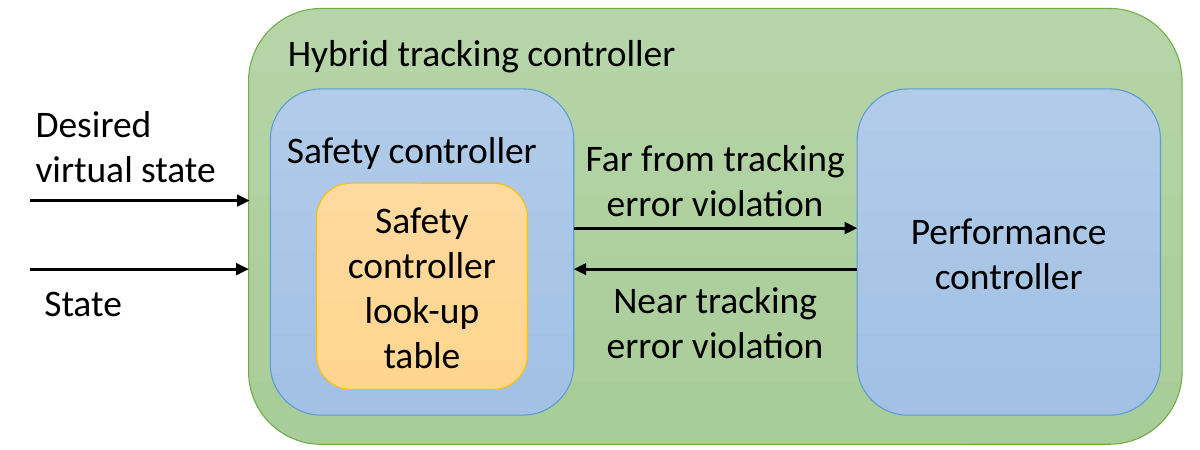

Hybrid tracking controller

Performance controller
Desired virtual state
Safety controller
Far from tracking error violation
Safety controller look-up table
Near tracking error violation
State